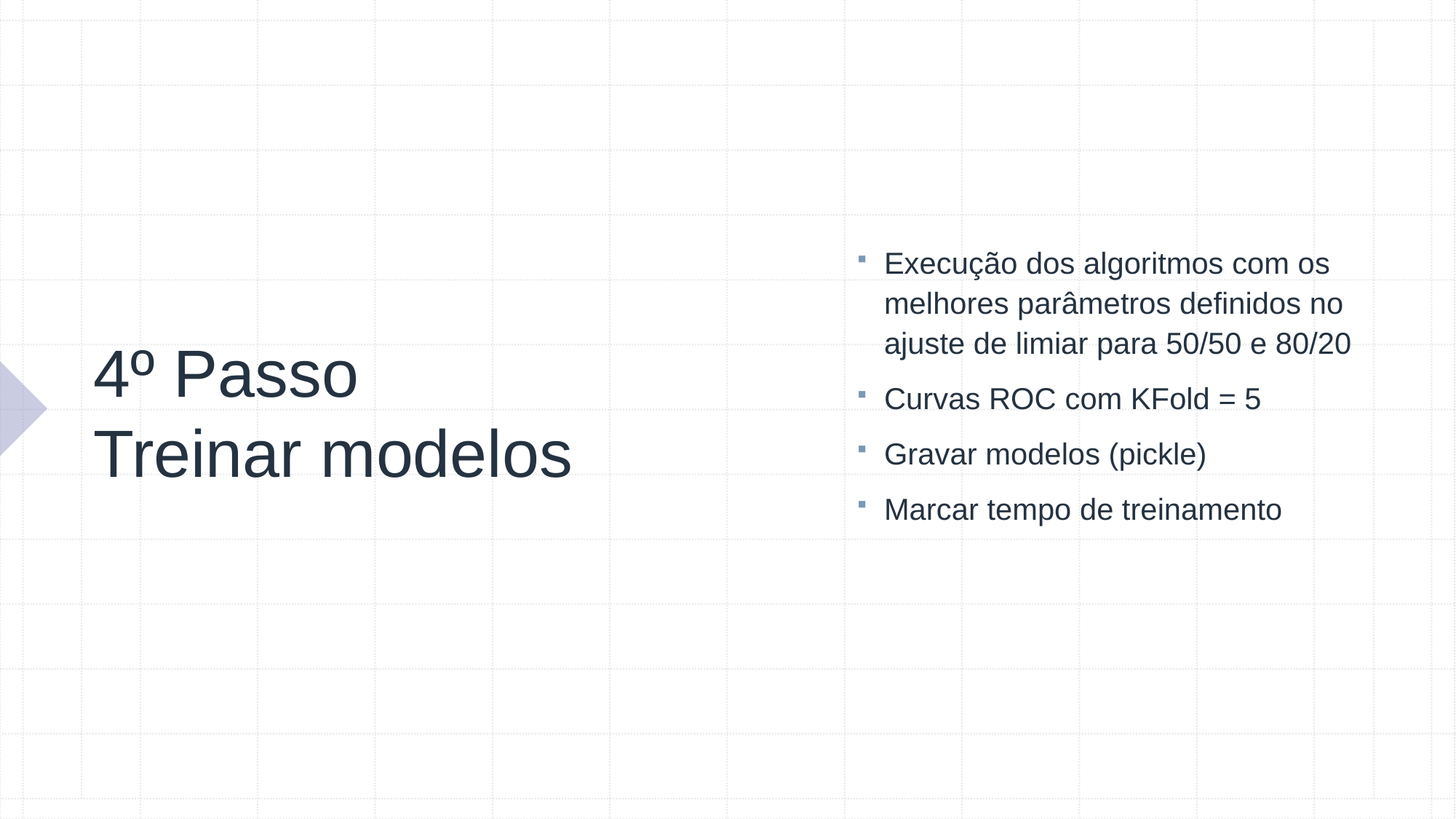

Execução dos algoritmos com os melhores parâmetros definidos no ajuste de limiar para 50/50 e 80/20
Curvas ROC com KFold = 5
Gravar modelos (pickle)
Marcar tempo de treinamento

# 4º Passo Treinar modelos